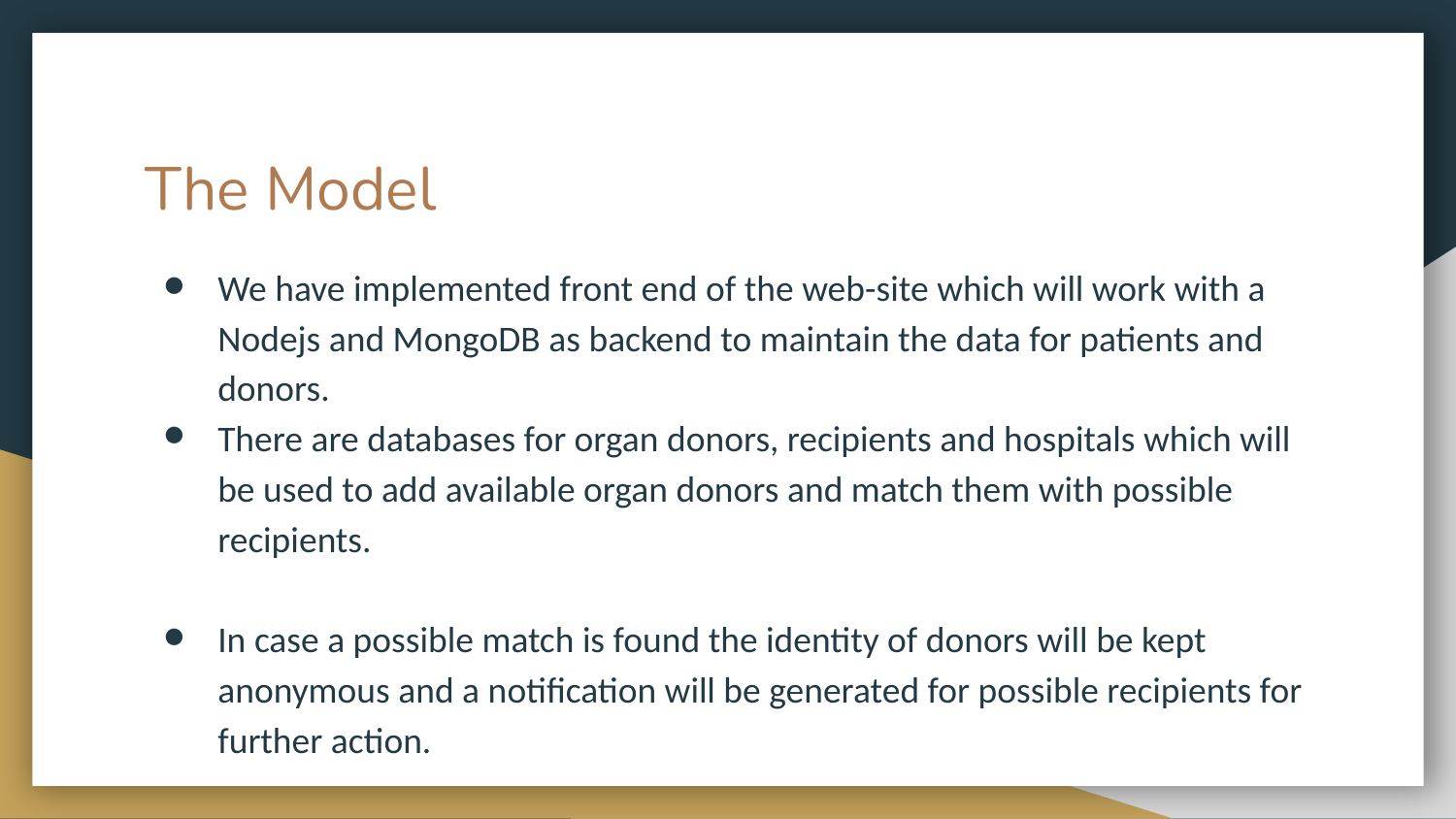

# The Model
We have implemented front end of the web-site which will work with a Nodejs and MongoDB as backend to maintain the data for patients and donors.
There are databases for organ donors, recipients and hospitals which will be used to add available organ donors and match them with possible recipients.
In case a possible match is found the identity of donors will be kept anonymous and a notification will be generated for possible recipients for further action.